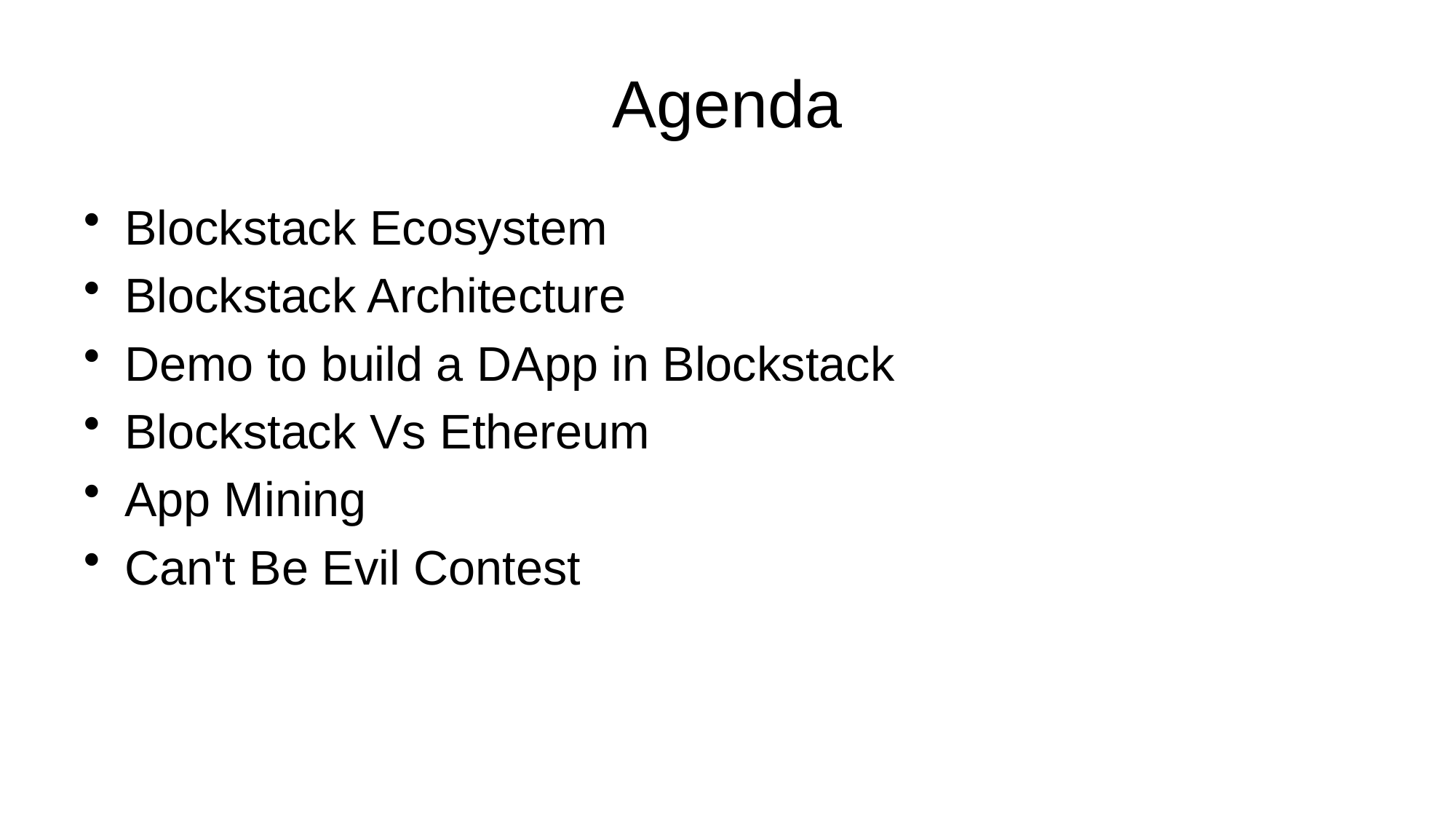

# Agenda
Blockstack Ecosystem
Blockstack Architecture
Demo to build a DApp in Blockstack
Blockstack Vs Ethereum
App Mining
Can't Be Evil Contest

2